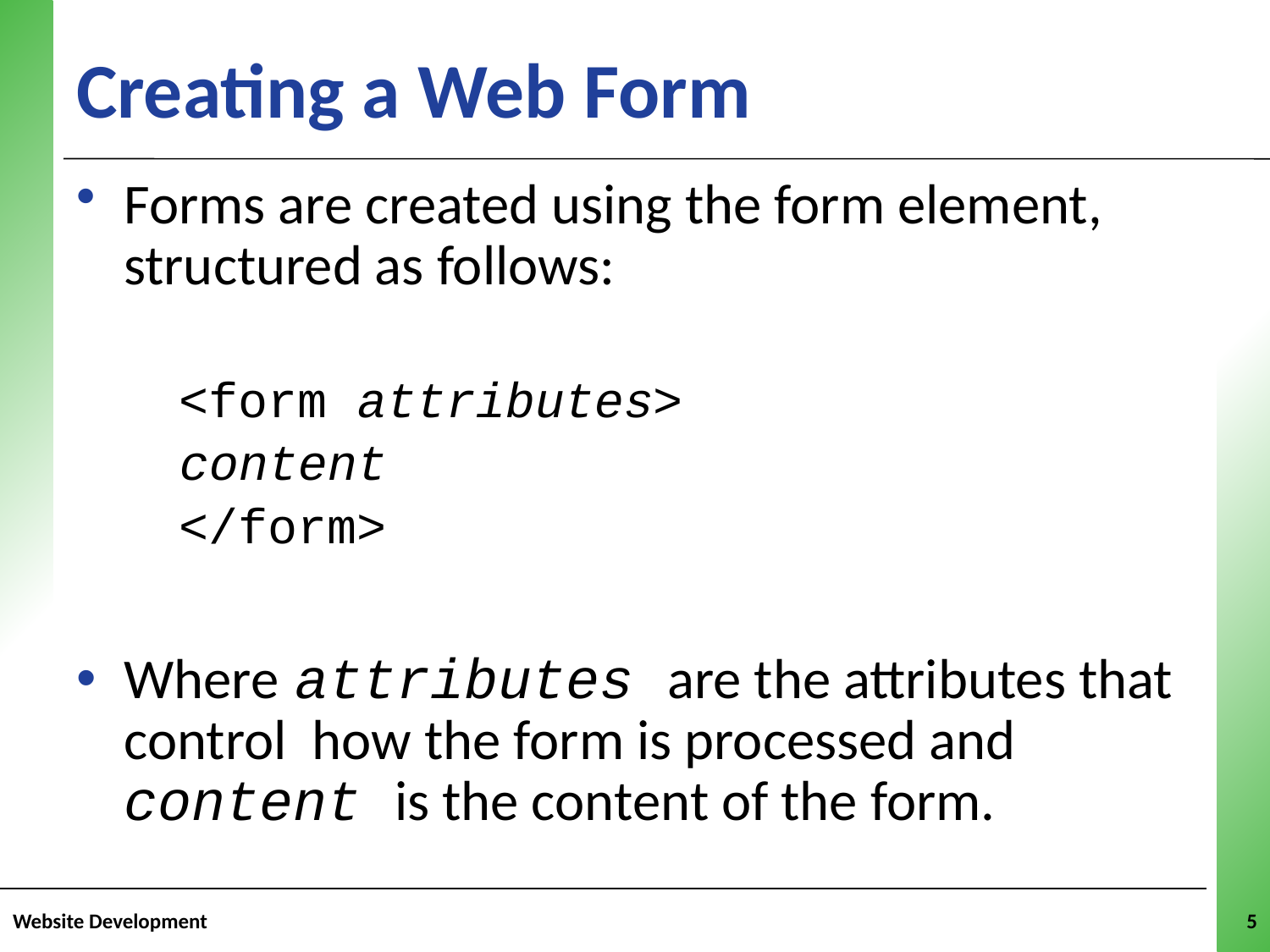

Creating a Web Form
Forms are created using the form element, structured as follows:
	<form attributes>
	content
	</form>

Where attributes are the attributes that control  how the form is processed and content is the content of the form.
Website Development
5